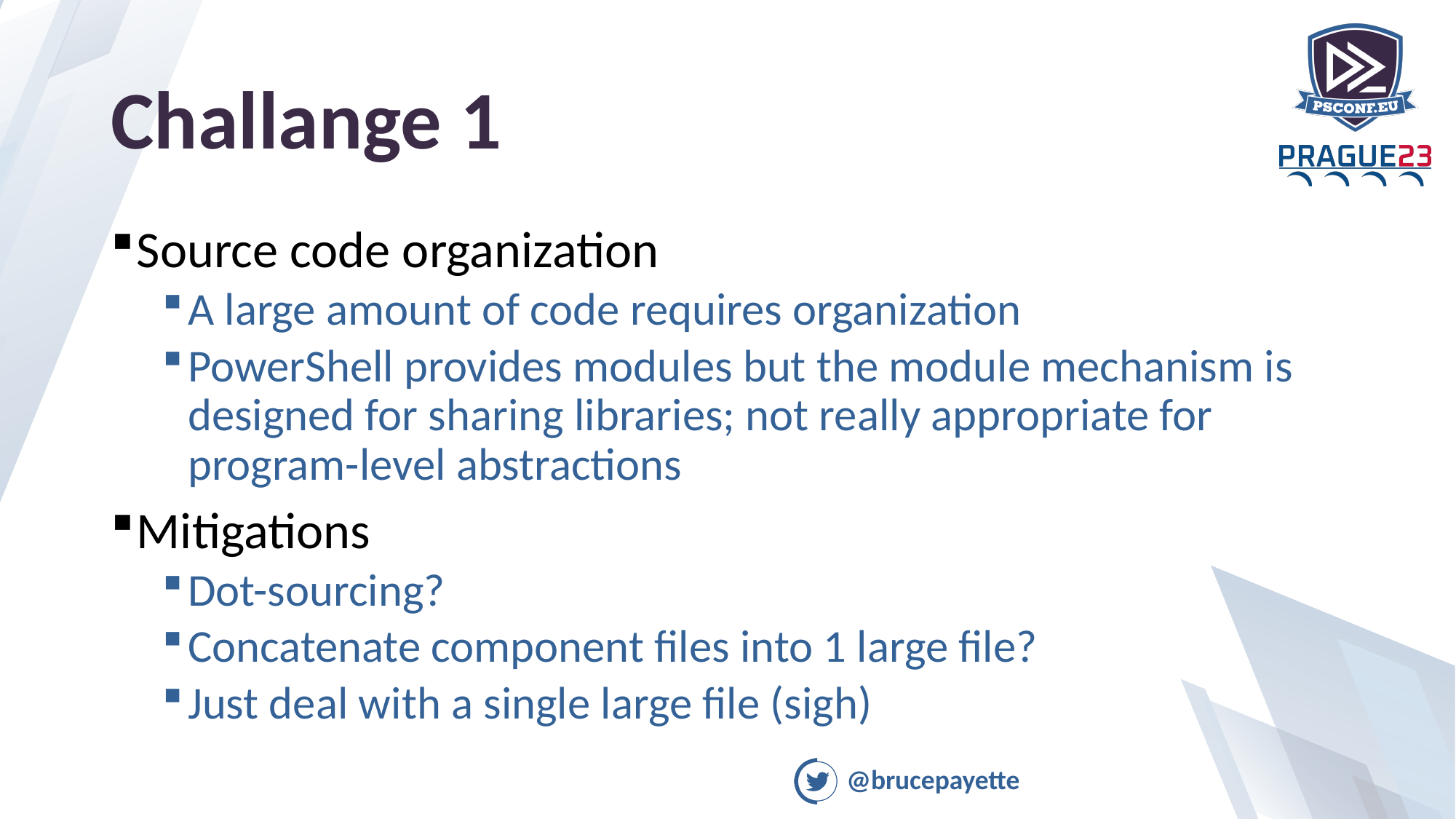

# Challange 1
Source code organization
A large amount of code requires organization
PowerShell provides modules but the module mechanism is designed for sharing libraries; not really appropriate for program-level abstractions
Mitigations
Dot-sourcing?
Concatenate component files into 1 large file?
Just deal with a single large file (sigh)